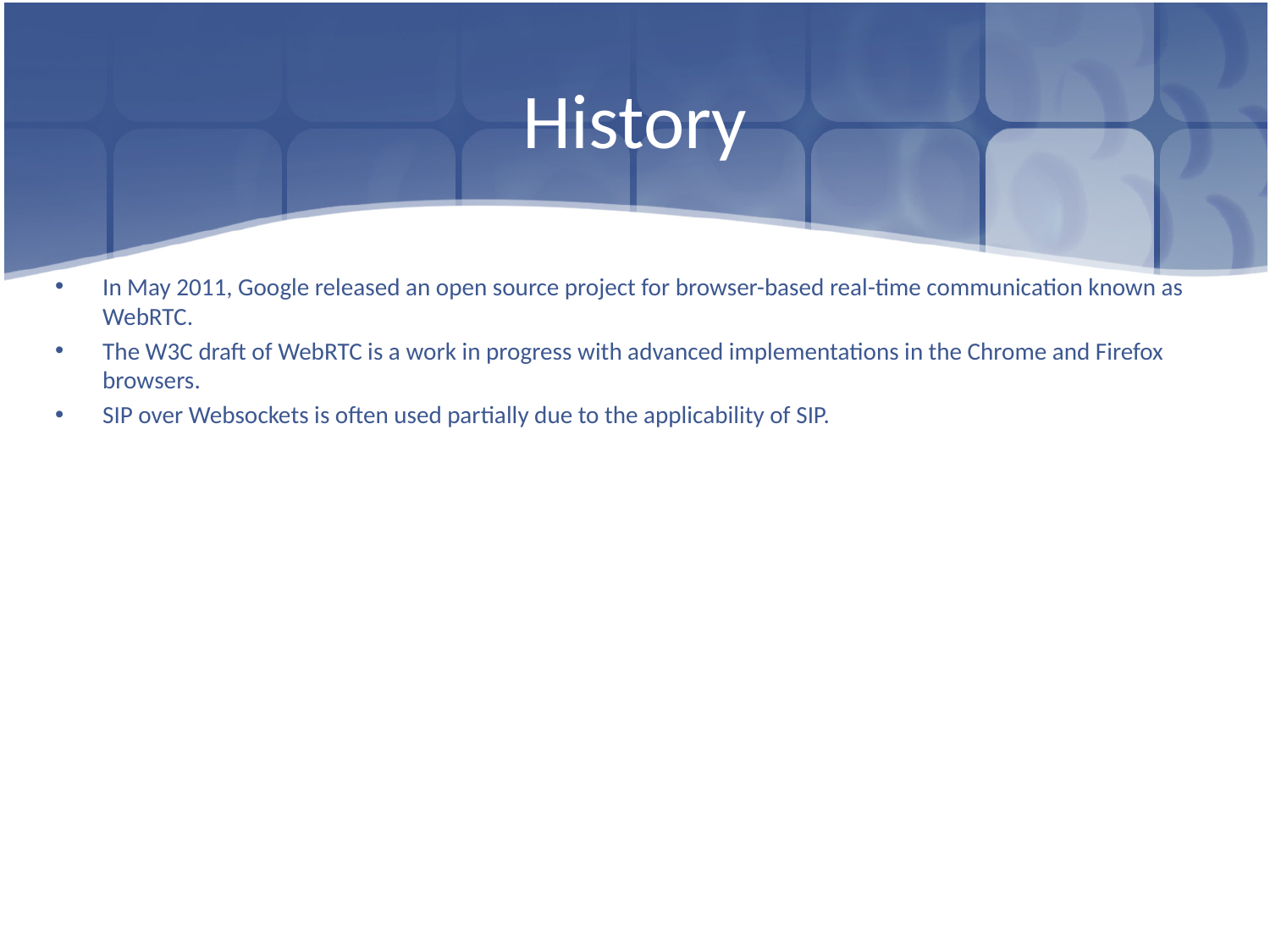

# History
In May 2011, Google released an open source project for browser-based real-time communication known as WebRTC.
The W3C draft of WebRTC is a work in progress with advanced implementations in the Chrome and Firefox browsers.
SIP over Websockets is often used partially due to the applicability of SIP.